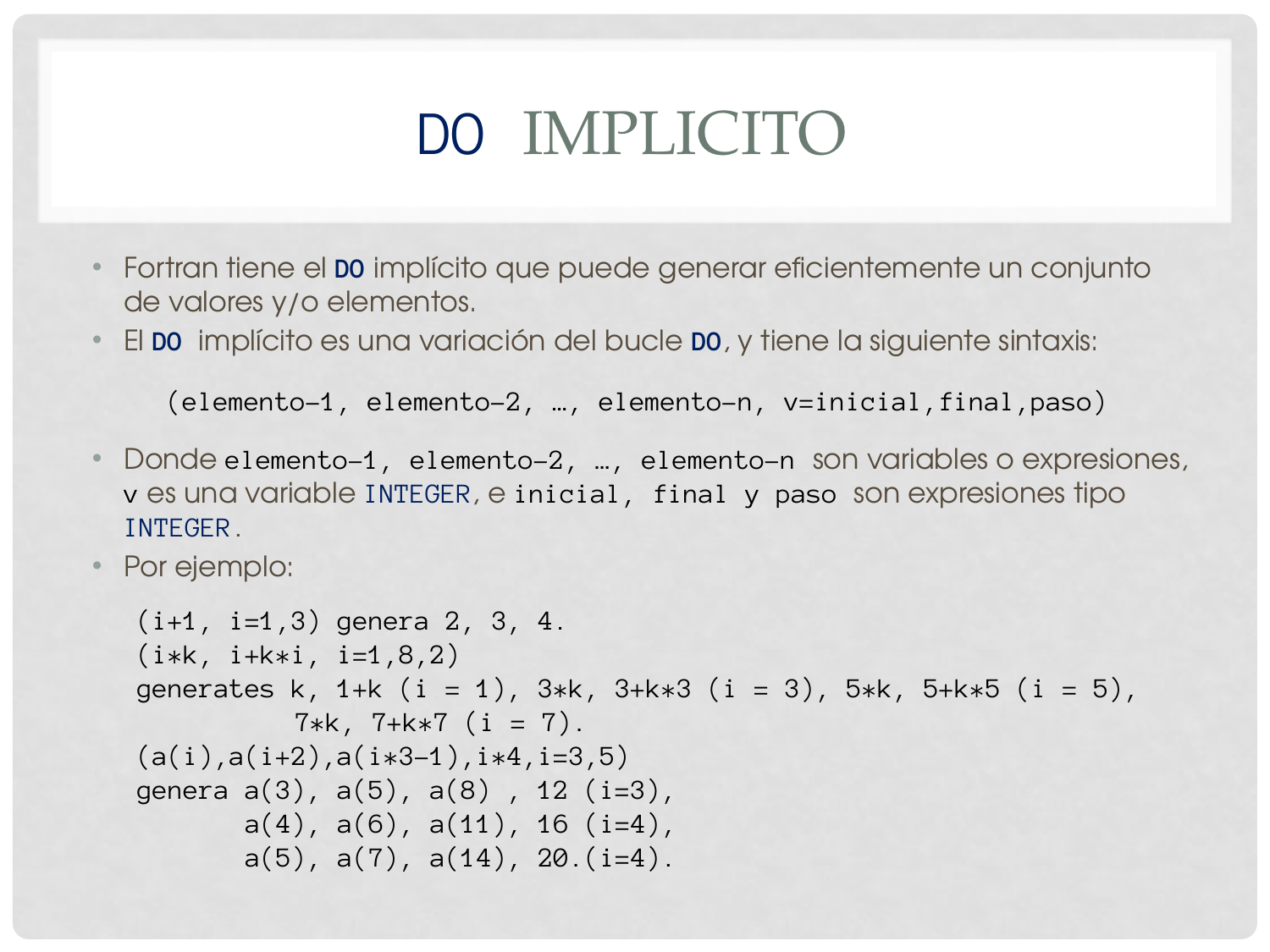

# DO implicito
Fortran tiene el DO implícito que puede generar eficientemente un conjunto de valores y/o elementos.
El DO implícito es una variación del bucle DO, y tiene la siguiente sintaxis:

Donde elemento-1, elemento-2, …, elemento-n son variables o expresiones, v es una variable INTEGER, e inicial, final y paso son expresiones tipo INTEGER.
Por ejemplo:
(elemento-1, elemento-2, …, elemento-n, v=inicial,final,paso)
(i+1, i=1,3) genera 2, 3, 4.
(i*k, i+k*i, i=1,8,2)
generates k, 1+k (i = 1), 3*k, 3+k*3 (i = 3), 5*k, 5+k*5 (i = 5),
	  7*k, 7+k*7 (i = 7).
(a(i),a(i+2),a(i*3-1),i*4,i=3,5)
genera a(3), a(5), a(8) , 12 (i=3),
       a(4), a(6), a(11), 16 (i=4),
       a(5), a(7), a(14), 20.(i=4).